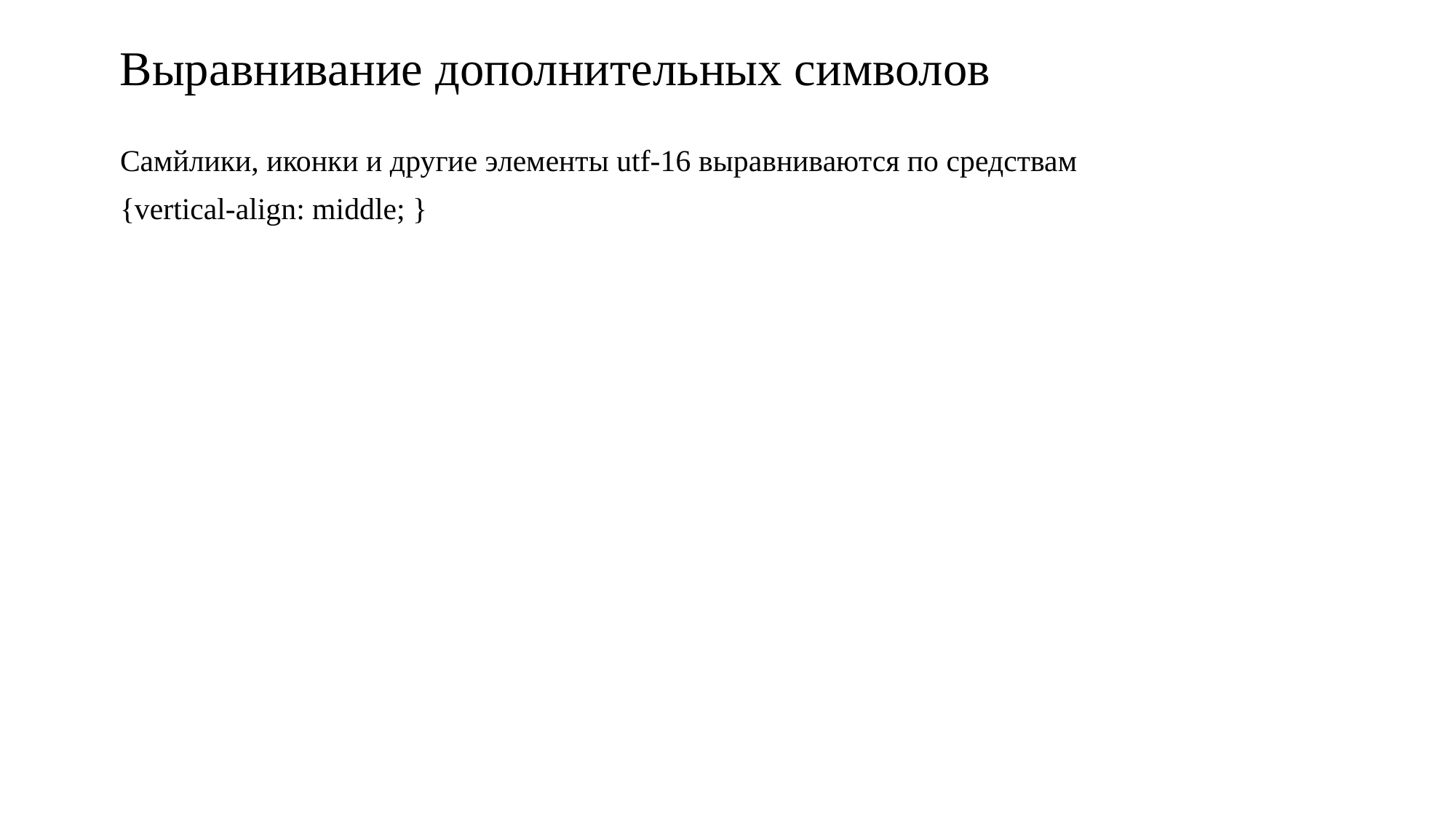

# Выравнивание дополнительных символов
Самйлики, иконки и другие элементы utf-16 выравниваются по средствам
{vertical-align: middle; }